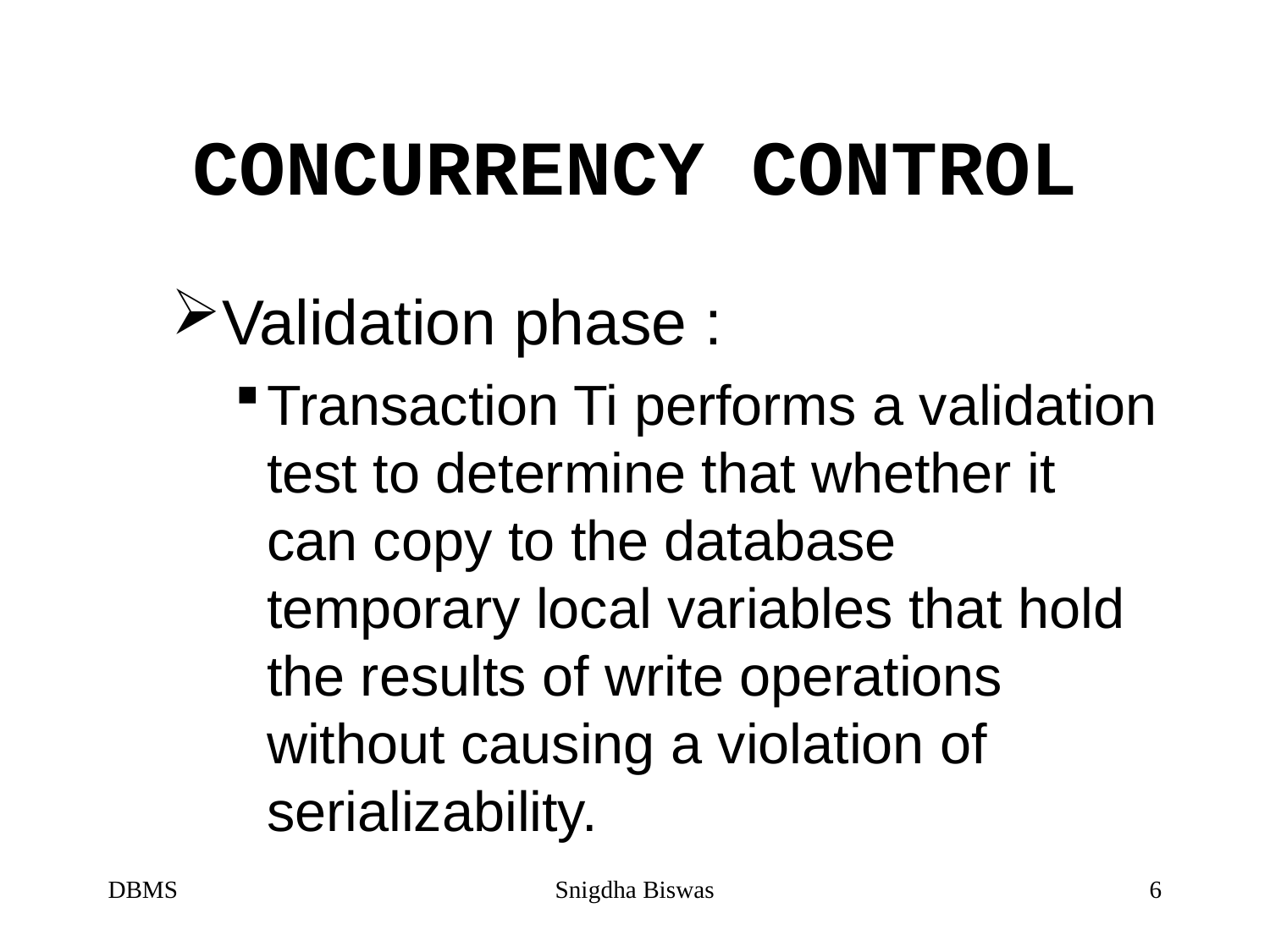

# CONCURRENCY CONTROL
Validation phase :
Transaction Ti performs a validation test to determine that whether it can copy to the database temporary local variables that hold the results of write operations without causing a violation of serializability.
DBMS
Snigdha Biswas
6